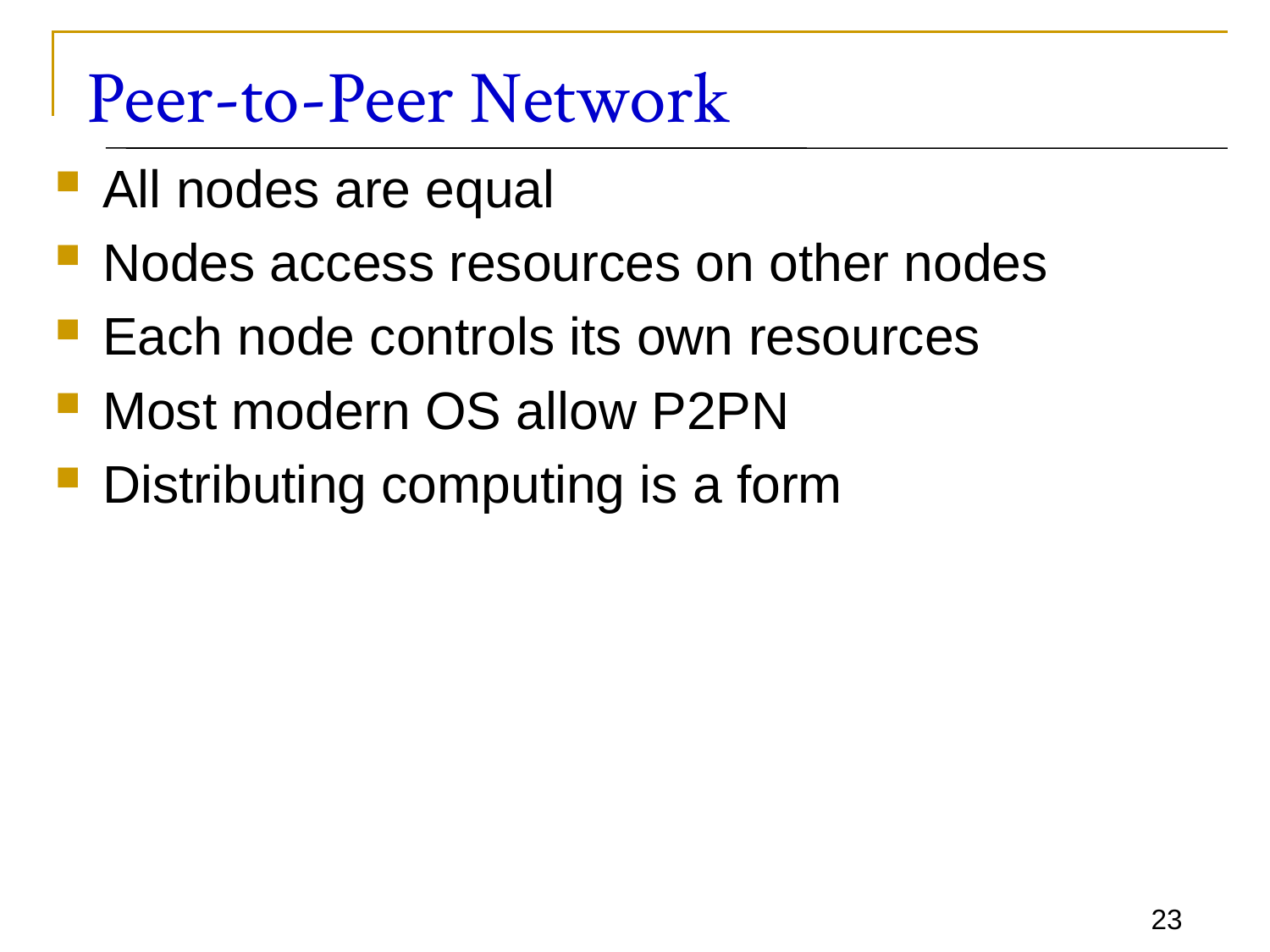

# Peer-to-Peer Network
All nodes are equal
Nodes access resources on other nodes
Each node controls its own resources
Most modern OS allow P2PN
Distributing computing is a form